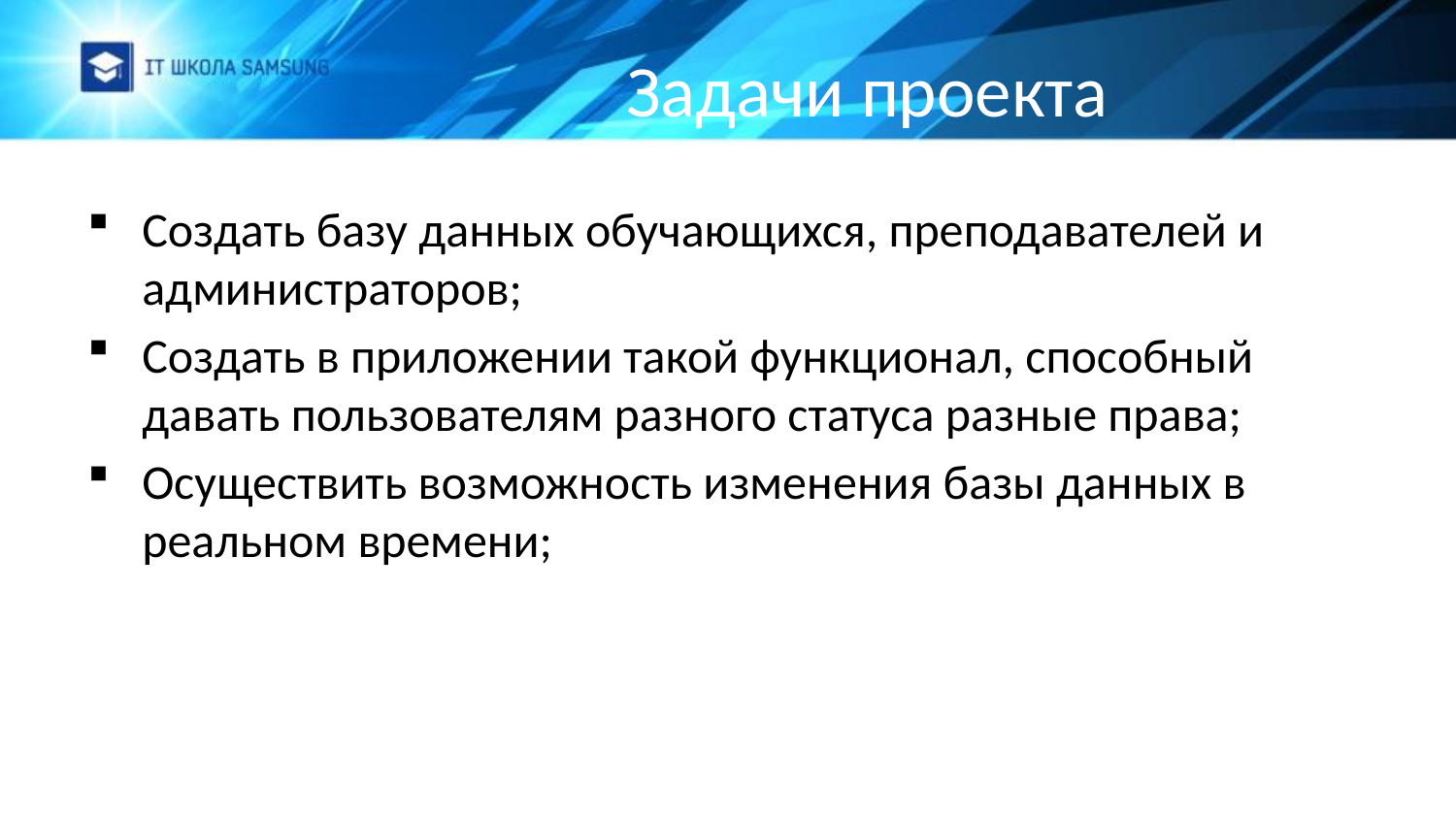

# Задачи проекта
Создать базу данных обучающихся, преподавателей и администраторов;
Создать в приложении такой функционал, способный давать пользователям разного статуса разные права;
Осуществить возможность изменения базы данных в реальном времени;